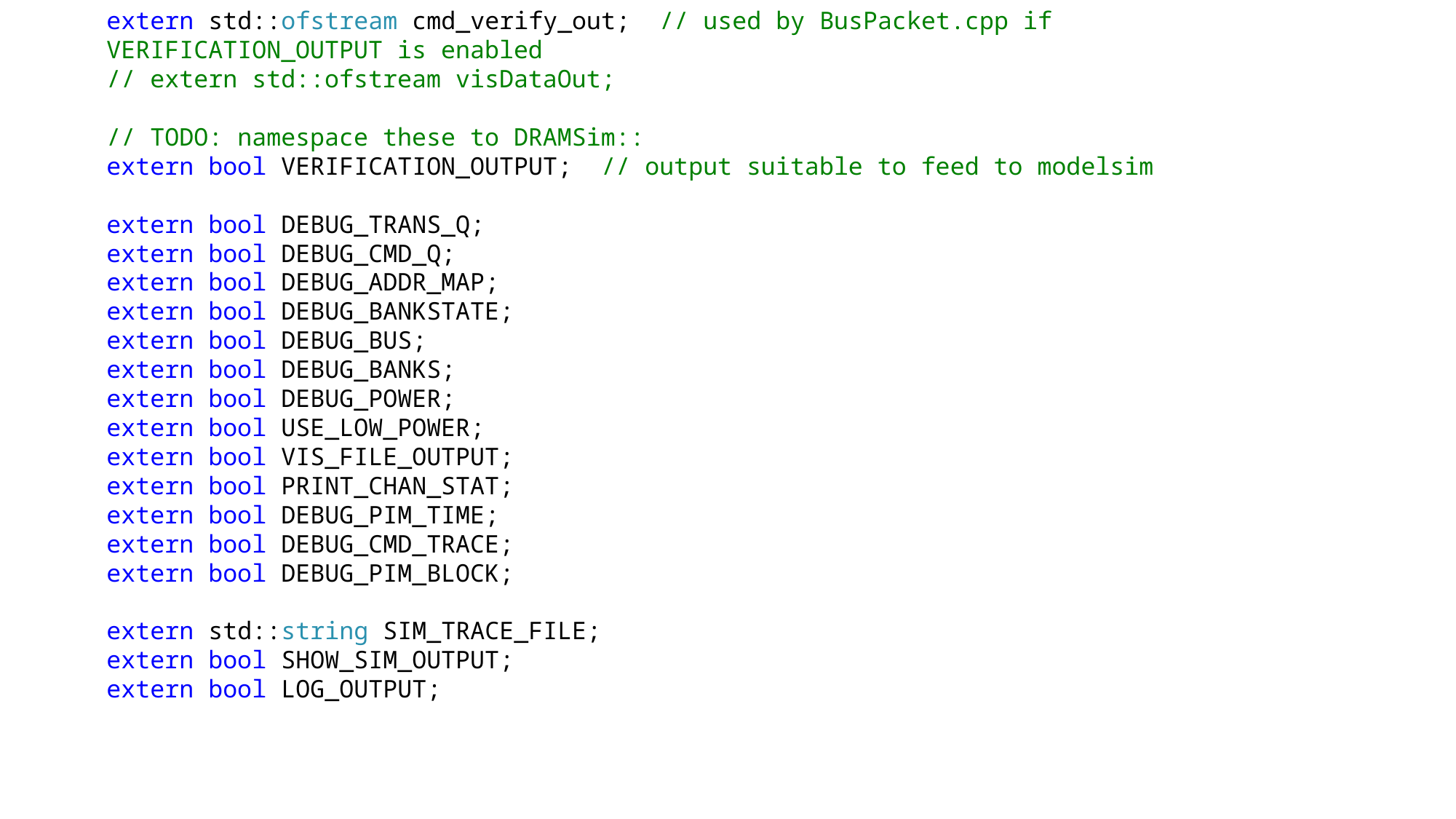

extern std::ofstream cmd_verify_out;  // used by BusPacket.cpp if VERIFICATION_OUTPUT is enabled
// extern std::ofstream visDataOut;

// TODO: namespace these to DRAMSim::
extern bool VERIFICATION_OUTPUT;  // output suitable to feed to modelsim

extern bool DEBUG_TRANS_Q;
extern bool DEBUG_CMD_Q;
extern bool DEBUG_ADDR_MAP;
extern bool DEBUG_BANKSTATE;
extern bool DEBUG_BUS;
extern bool DEBUG_BANKS;
extern bool DEBUG_POWER;
extern bool USE_LOW_POWER;
extern bool VIS_FILE_OUTPUT;
extern bool PRINT_CHAN_STAT;
extern bool DEBUG_PIM_TIME;
extern bool DEBUG_CMD_TRACE;
extern bool DEBUG_PIM_BLOCK;

extern std::string SIM_TRACE_FILE;
extern bool SHOW_SIM_OUTPUT;
extern bool LOG_OUTPUT;